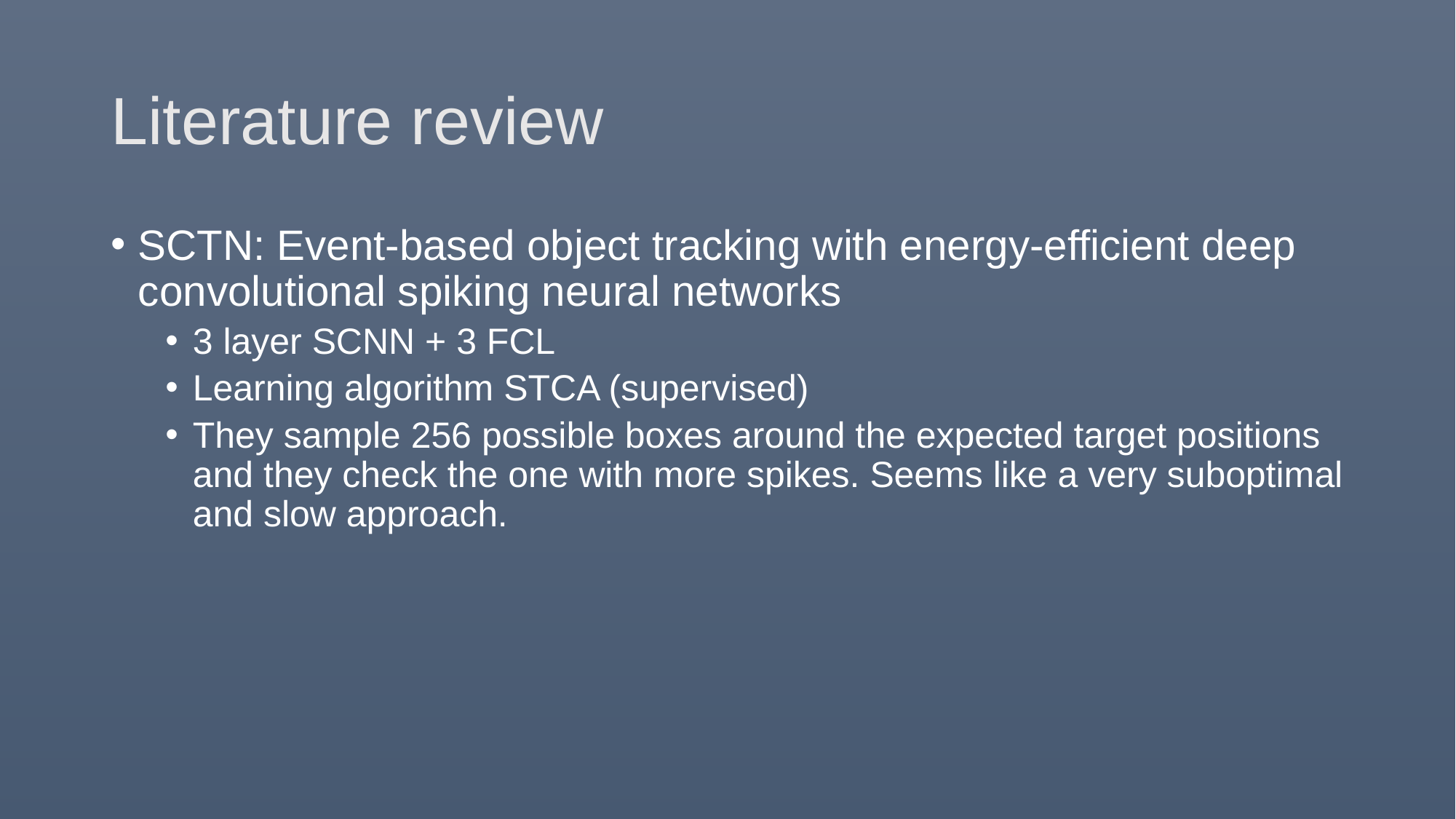

# Literature review
SCTN: Event-based object tracking with energy-efficient deep convolutional spiking neural networks
3 layer SCNN + 3 FCL
Learning algorithm STCA (supervised)
They sample 256 possible boxes around the expected target positions and they check the one with more spikes. Seems like a very suboptimal and slow approach.